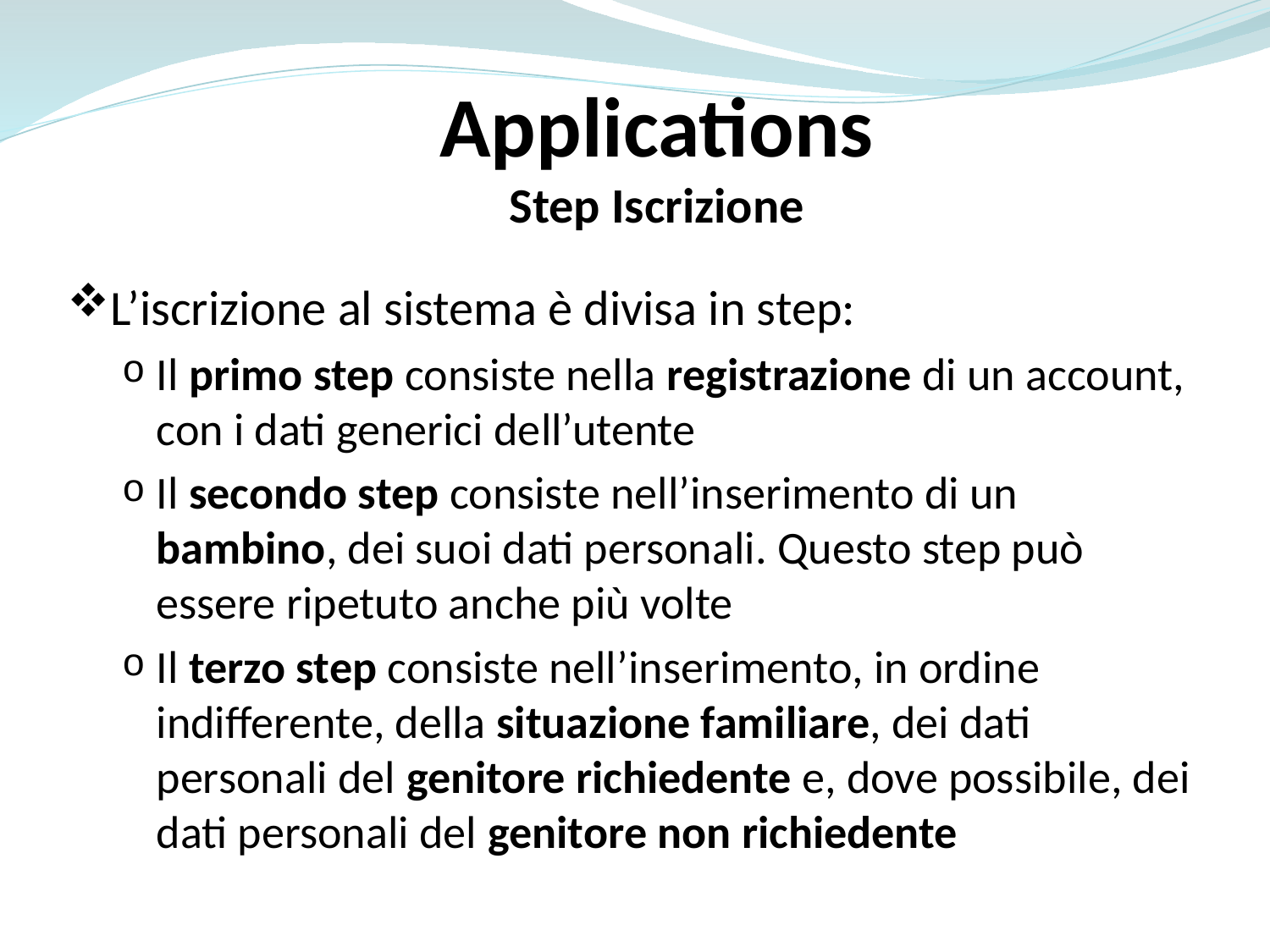

Applications
Step Iscrizione

L’iscrizione al sistema è divisa in step:
Il primo step consiste nella registrazione di un account, con i dati generici dell’utente
Il secondo step consiste nell’inserimento di un bambino, dei suoi dati personali. Questo step può essere ripetuto anche più volte
Il terzo step consiste nell’inserimento, in ordine indifferente, della situazione familiare, dei dati personali del genitore richiedente e, dove possibile, dei dati personali del genitore non richiedente